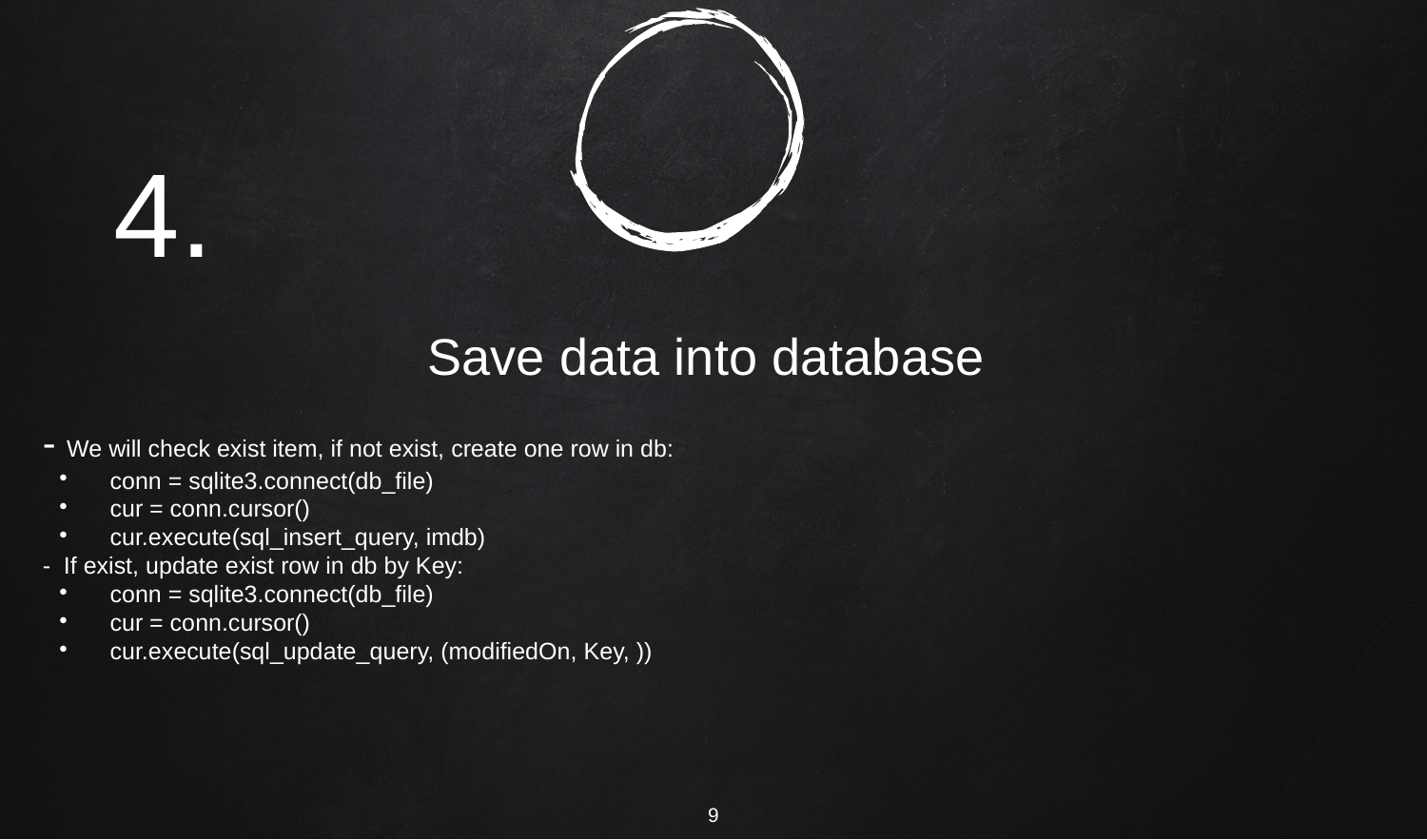

4.

Save data into database
- We will check exist item, if not exist, create one row in db:
conn = sqlite3.connect(db_file)
cur = conn.cursor()
cur.execute(sql_insert_query, imdb)
-  If exist, update exist row in db by Key:
conn = sqlite3.connect(db_file)
cur = conn.cursor()
cur.execute(sql_update_query, (modifiedOn, Key, ))

9